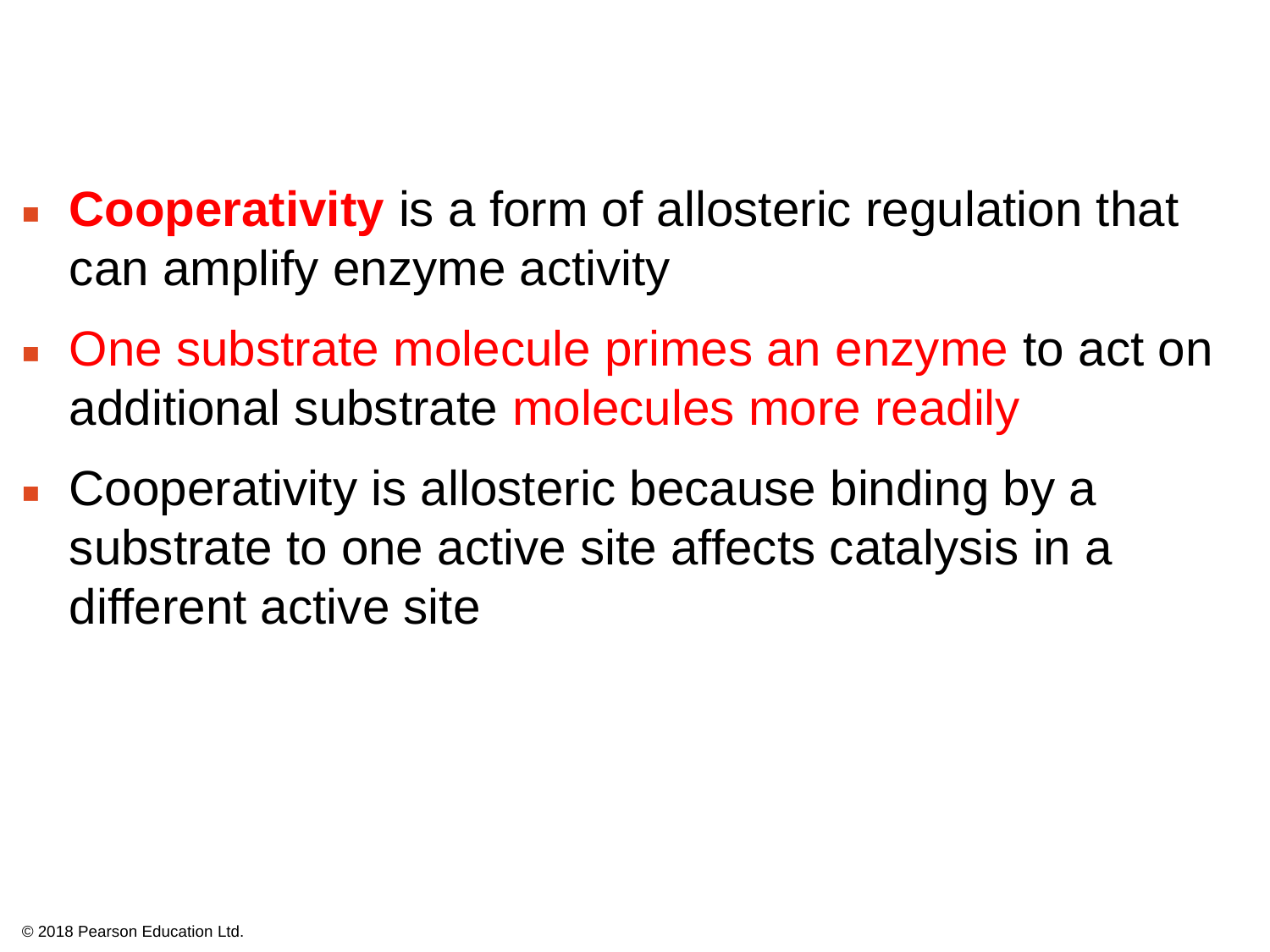

Cooperativity is a form of allosteric regulation that can amplify enzyme activity
One substrate molecule primes an enzyme to act on additional substrate molecules more readily
Cooperativity is allosteric because binding by a substrate to one active site affects catalysis in a different active site
© 2018 Pearson Education Ltd.